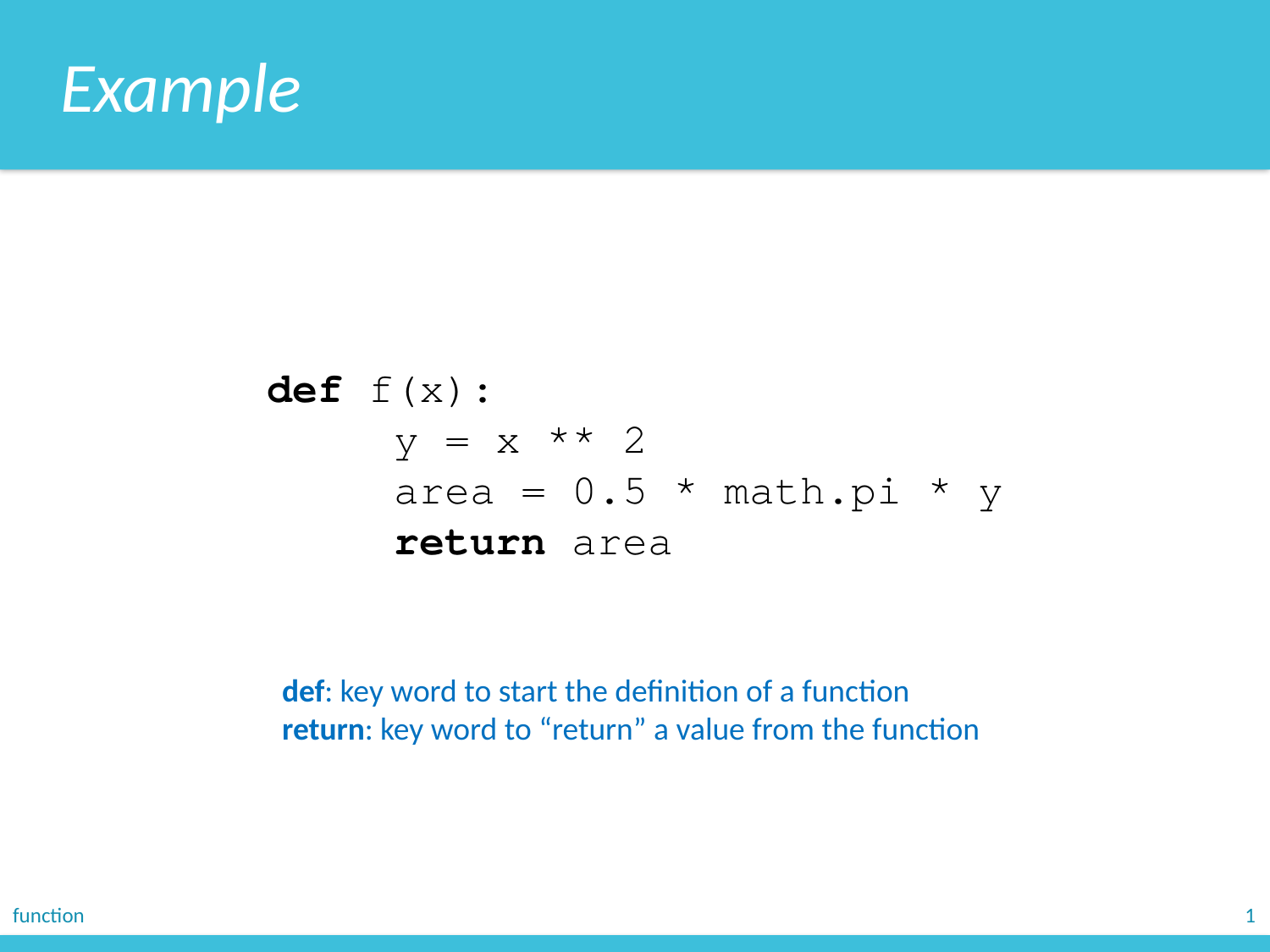

Example
def f(x):
	y = x ** 2
	area = 0.5 * math.pi * y
	return area
def: key word to start the definition of a function
return: key word to “return” a value from the function
function
1